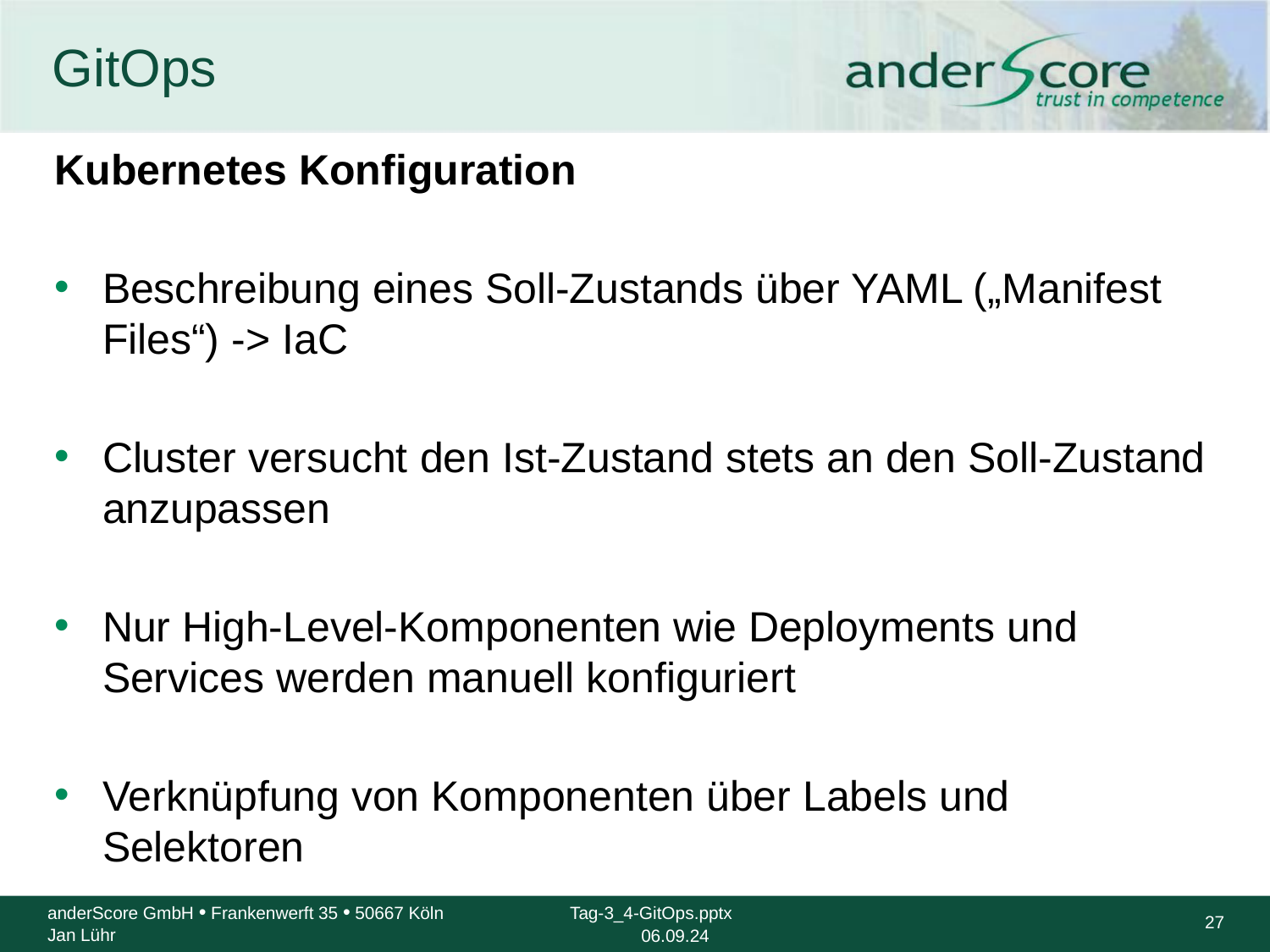

# GitOps
Kubernetes Konfiguration

Beschreibung eines Soll-Zustands über YAML („Manifest Files“) -> IaC

Cluster versucht den Ist-Zustand stets an den Soll-Zustand anzupassen

Nur High-Level-Komponenten wie Deployments und Services werden manuell konfiguriert

Verknüpfung von Komponenten über Labels und Selektoren